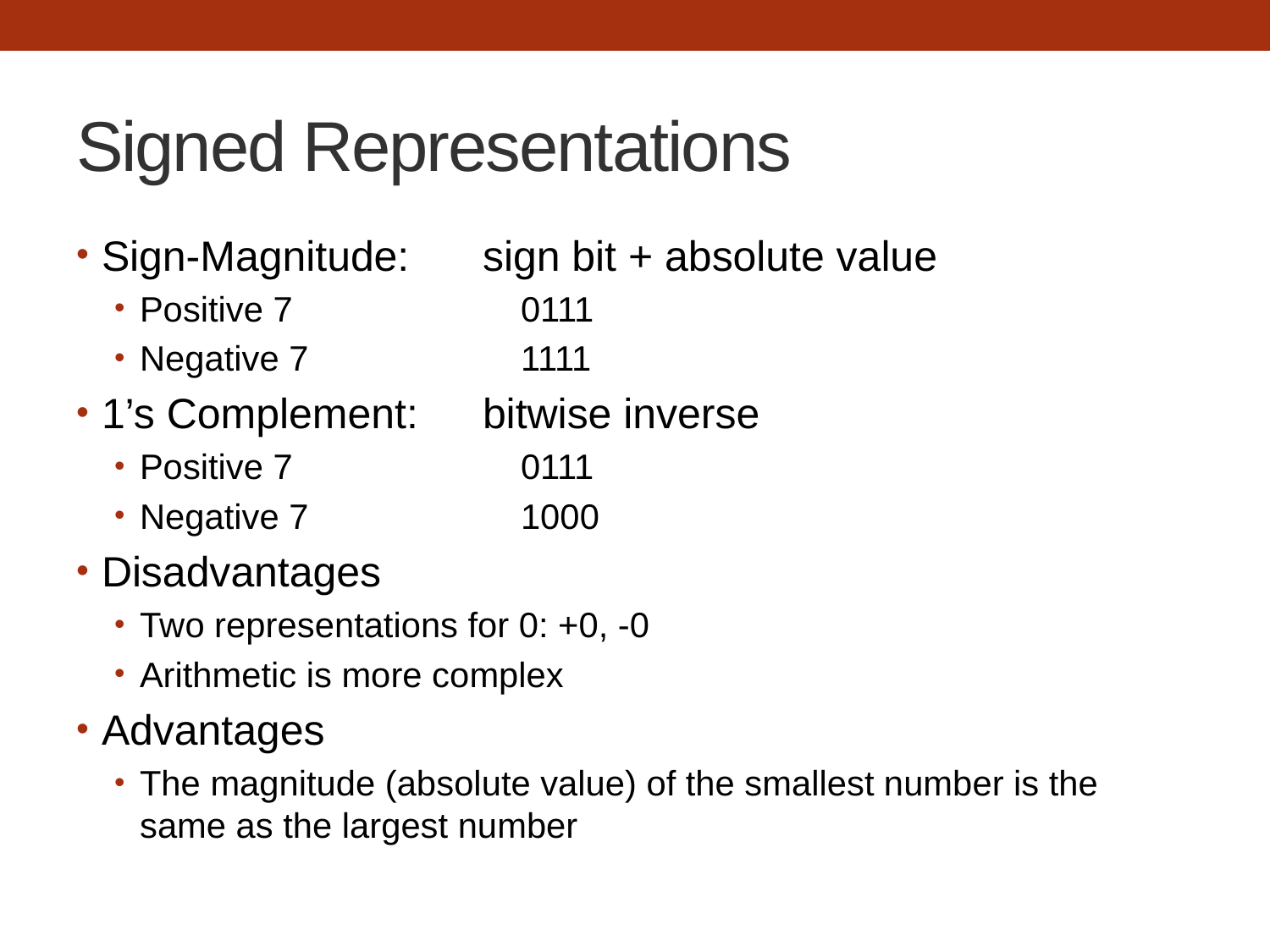

# Signed Representations
Sign-Magnitude:	sign bit + absolute value
Positive 7		0111
Negative 7		1111
1’s Complement:	bitwise inverse
Positive 7		0111
Negative 7		1000
Disadvantages
Two representations for 0: +0, -0
Arithmetic is more complex
Advantages
The magnitude (absolute value) of the smallest number is the same as the largest number